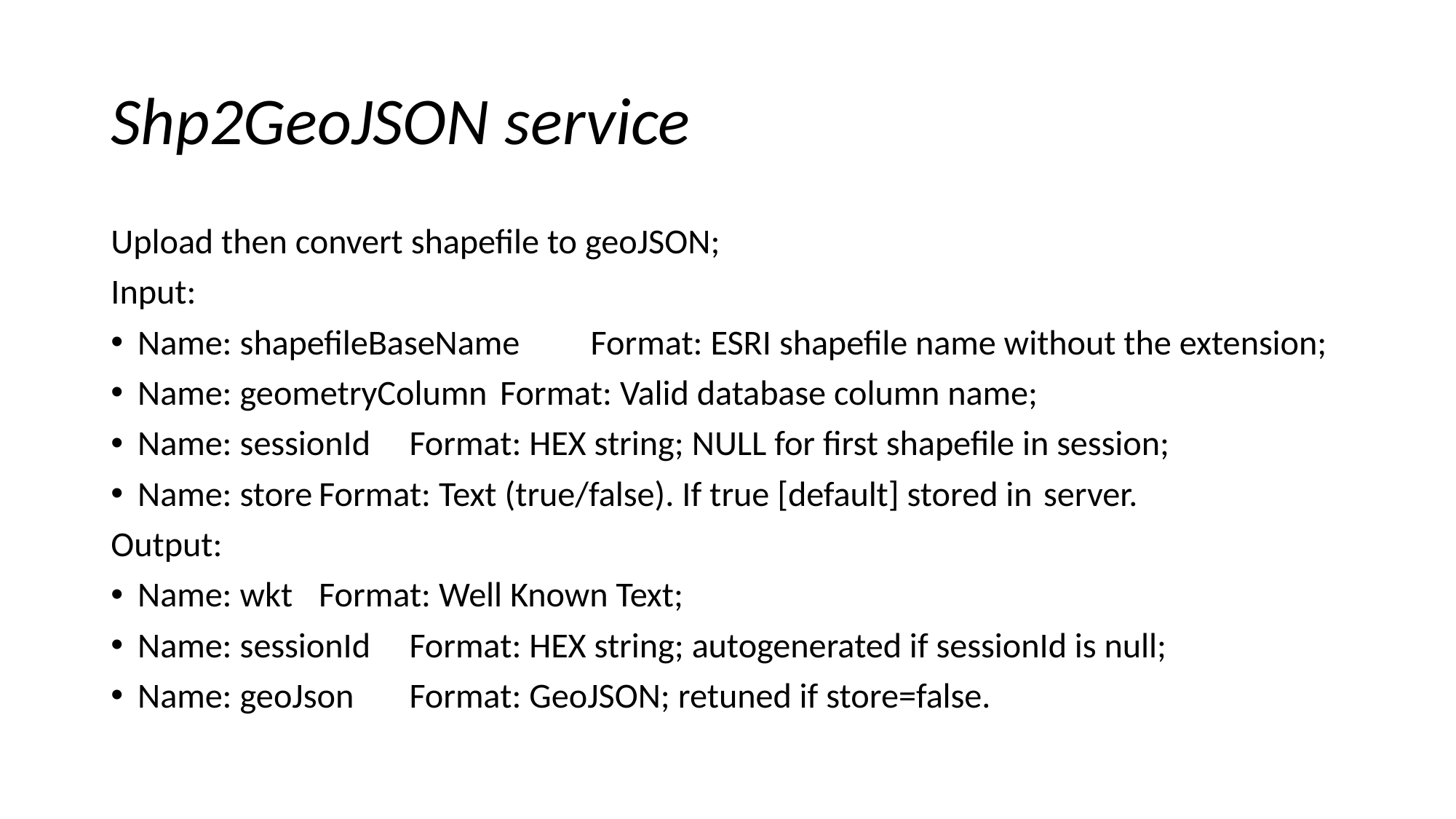

# Shp2GeoJSON service
Upload then convert shapefile to geoJSON;
Input:
Name: shapefileBaseName	Format: ESRI shapefile name without the extension;
Name: geometryColumn	Format: Valid database column name;
Name: sessionId		Format: HEX string; NULL for first shapefile in session;
Name: store			Format: Text (true/false). If true [default] stored in 					server.
Output:
Name: wkt			Format: Well Known Text;
Name: sessionId		Format: HEX string; autogenerated if sessionId is null;
Name: geoJson		Format: GeoJSON; retuned if store=false.